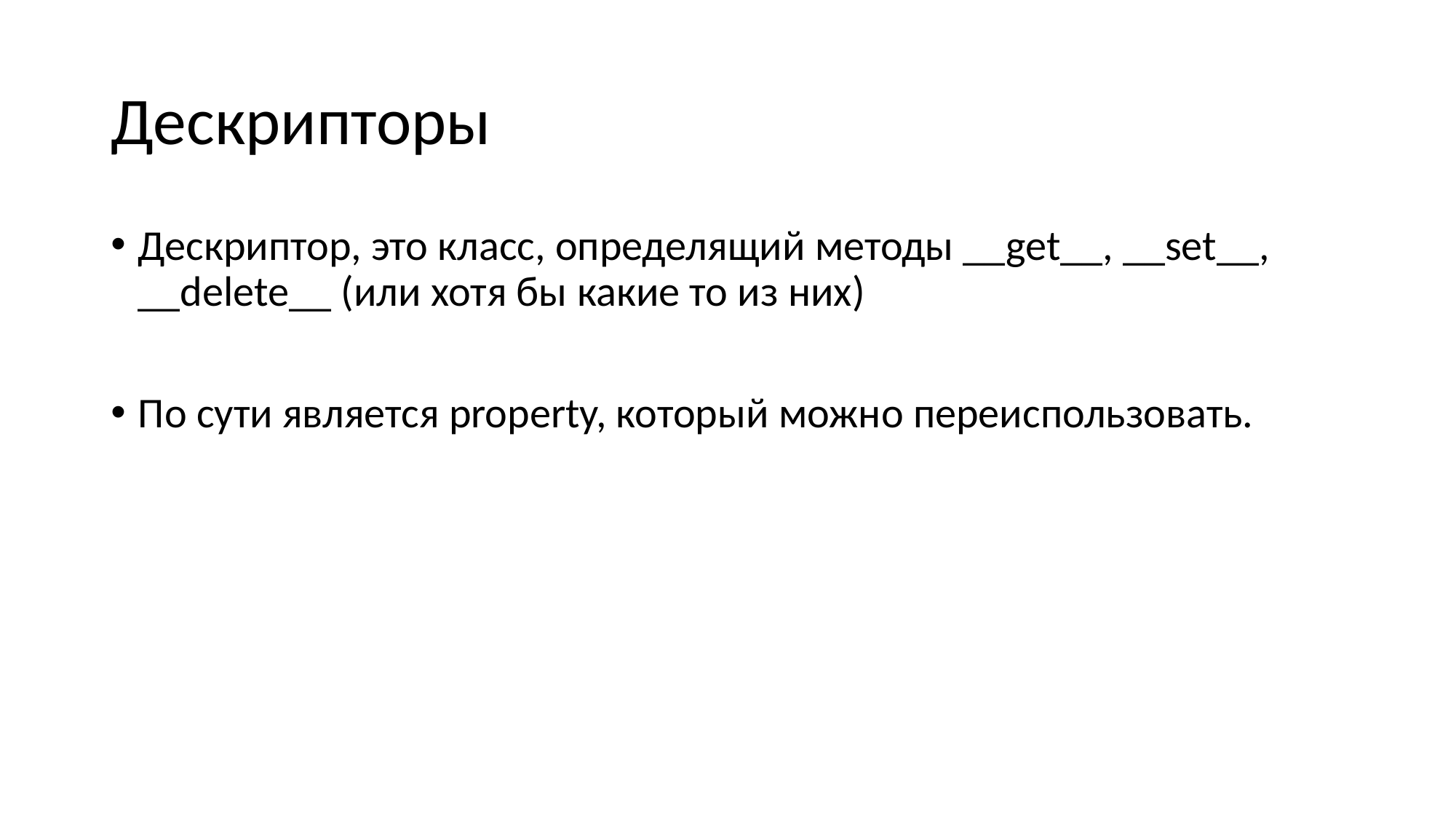

# Дескрипторы
Дескриптор, это класс, определящий методы __get__, __set__, __delete__ (или хотя бы какие то из них)

По сути является property, который можно переиспользовать.